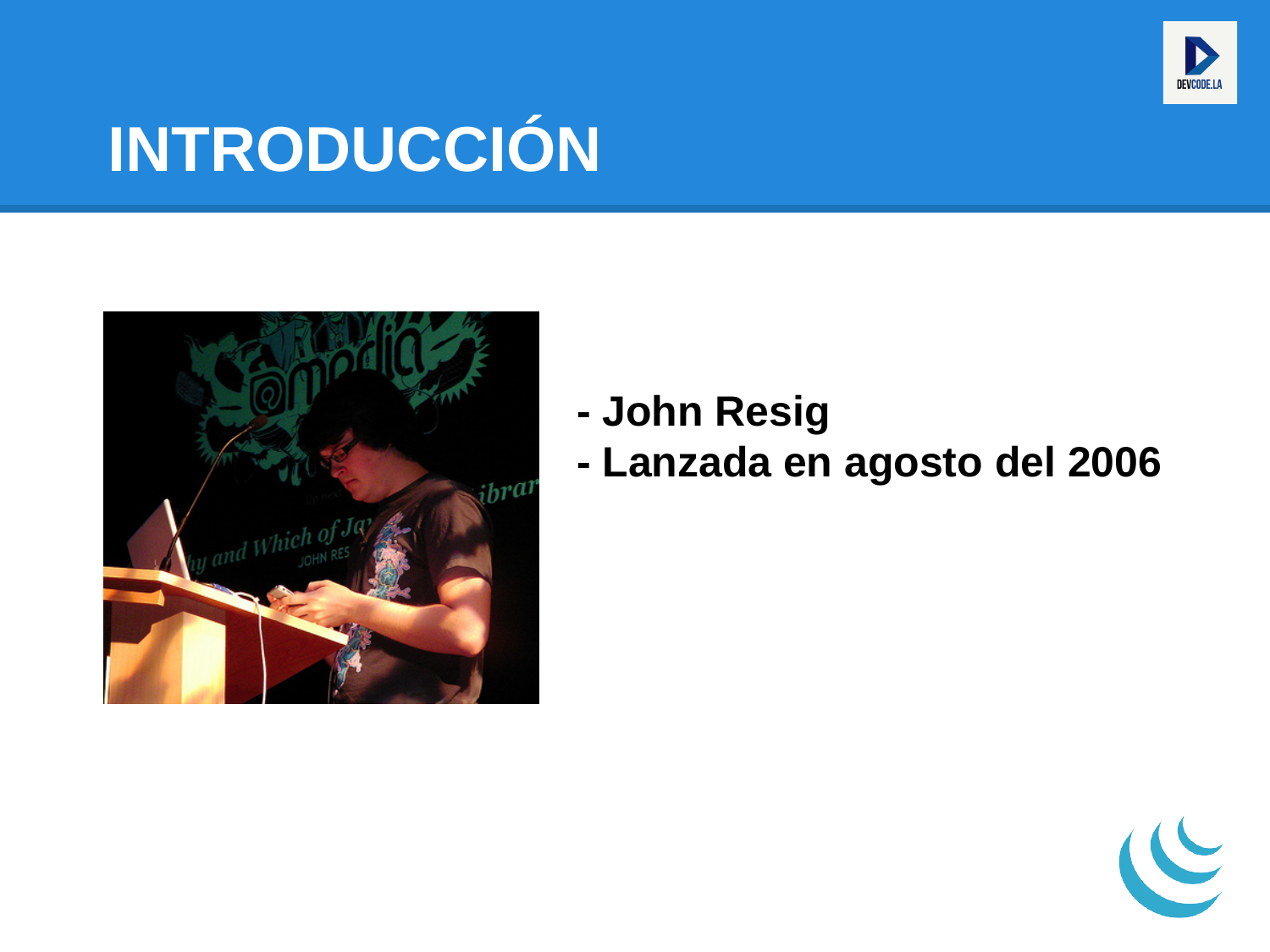

# INTRODUCCIÓN

- John Resig
- Lanzada en agosto del 2006